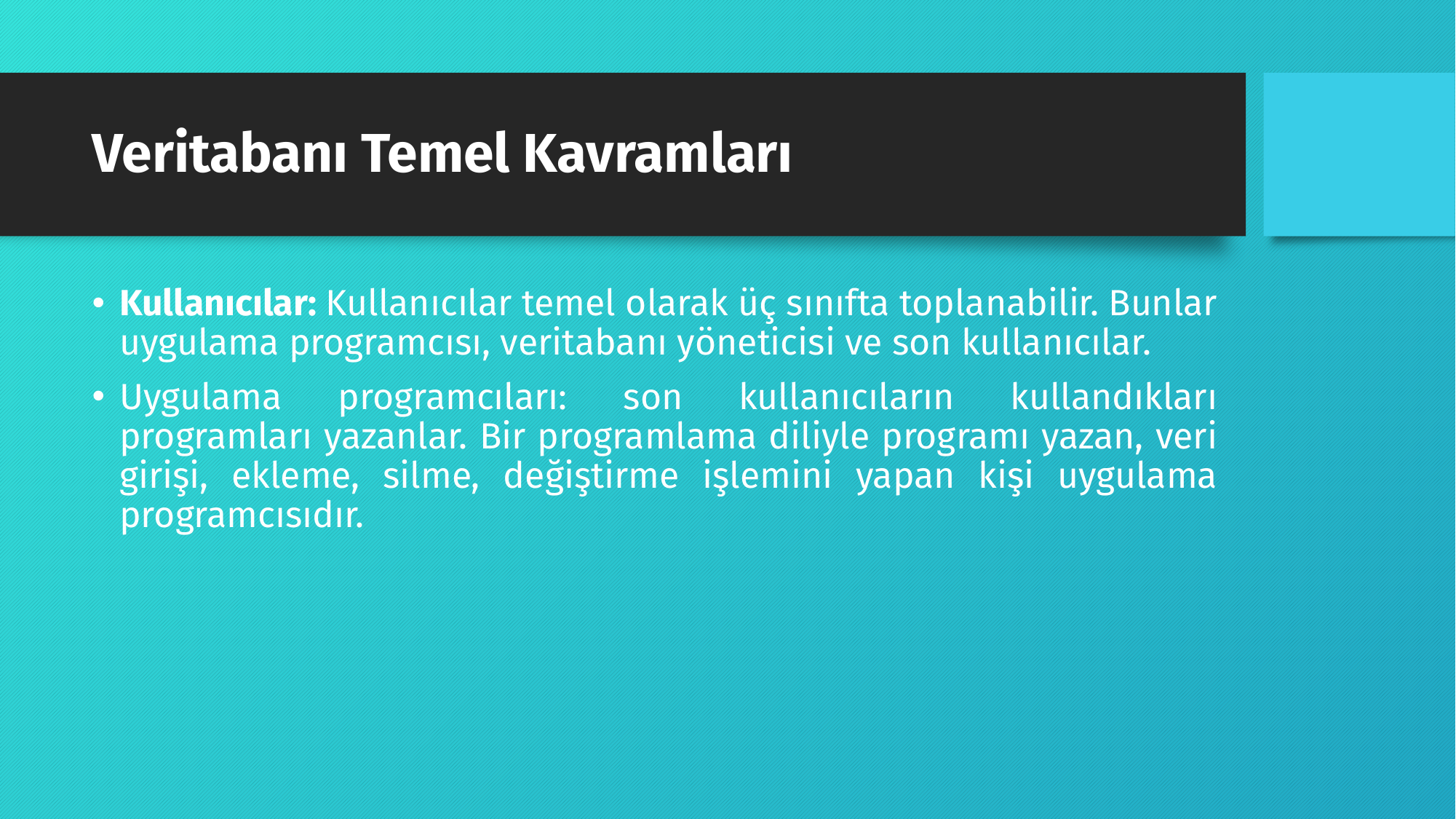

# Veritabanı Temel Kavramları
Kullanıcılar: Kullanıcılar temel olarak üç sınıfta toplanabilir. Bunlar uygulama programcısı, veritabanı yöneticisi ve son kullanıcılar.
Uygulama programcıları: son kullanıcıların kullandıkları programları yazanlar. Bir programlama diliyle programı yazan, veri girişi, ekleme, silme, değiştirme işlemini yapan kişi uygulama programcısıdır.